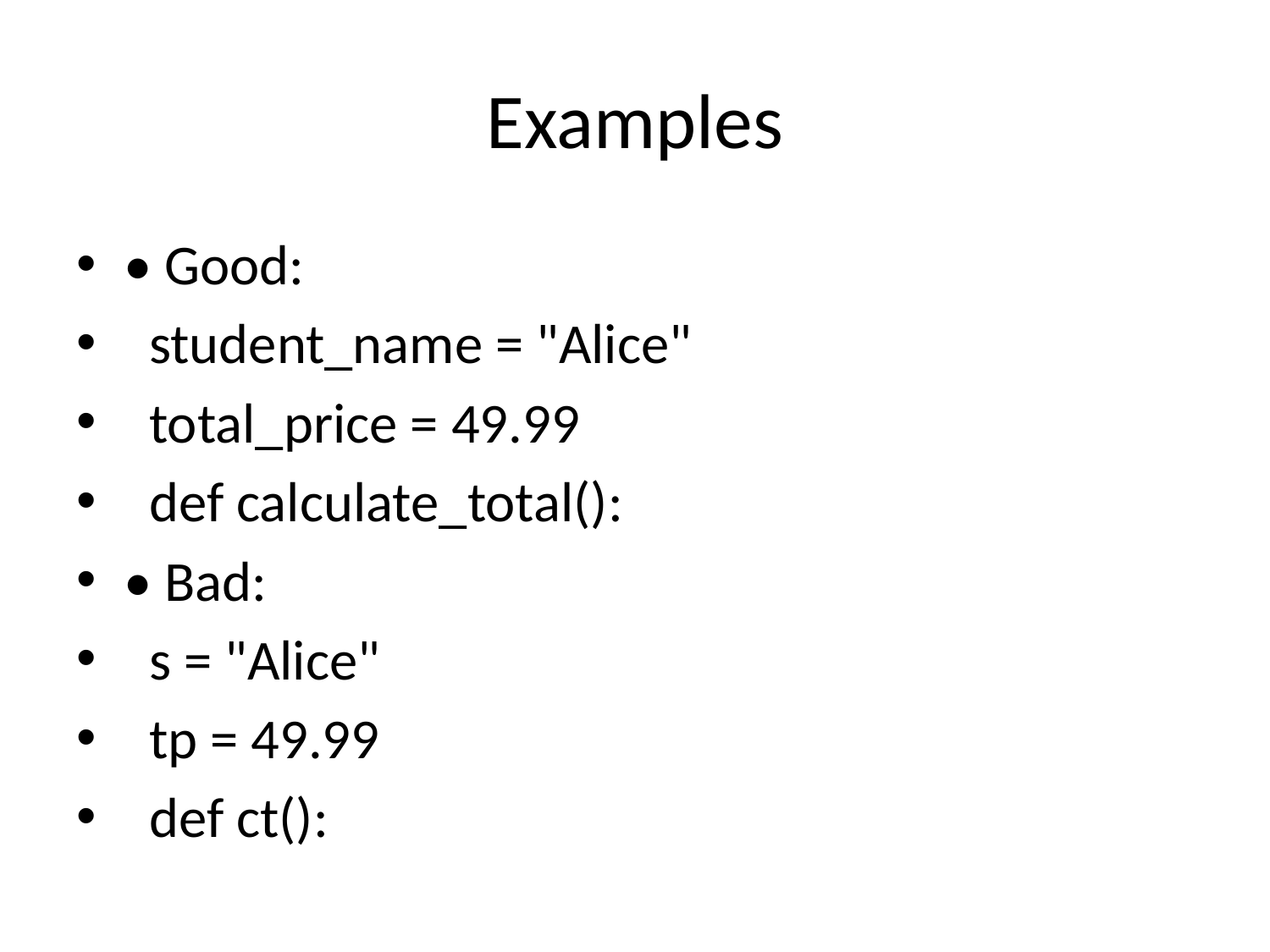

# Examples
• Good:
  student_name = "Alice"
  total_price = 49.99
  def calculate_total():
• Bad:
  s = "Alice"
  tp = 49.99
  def ct():